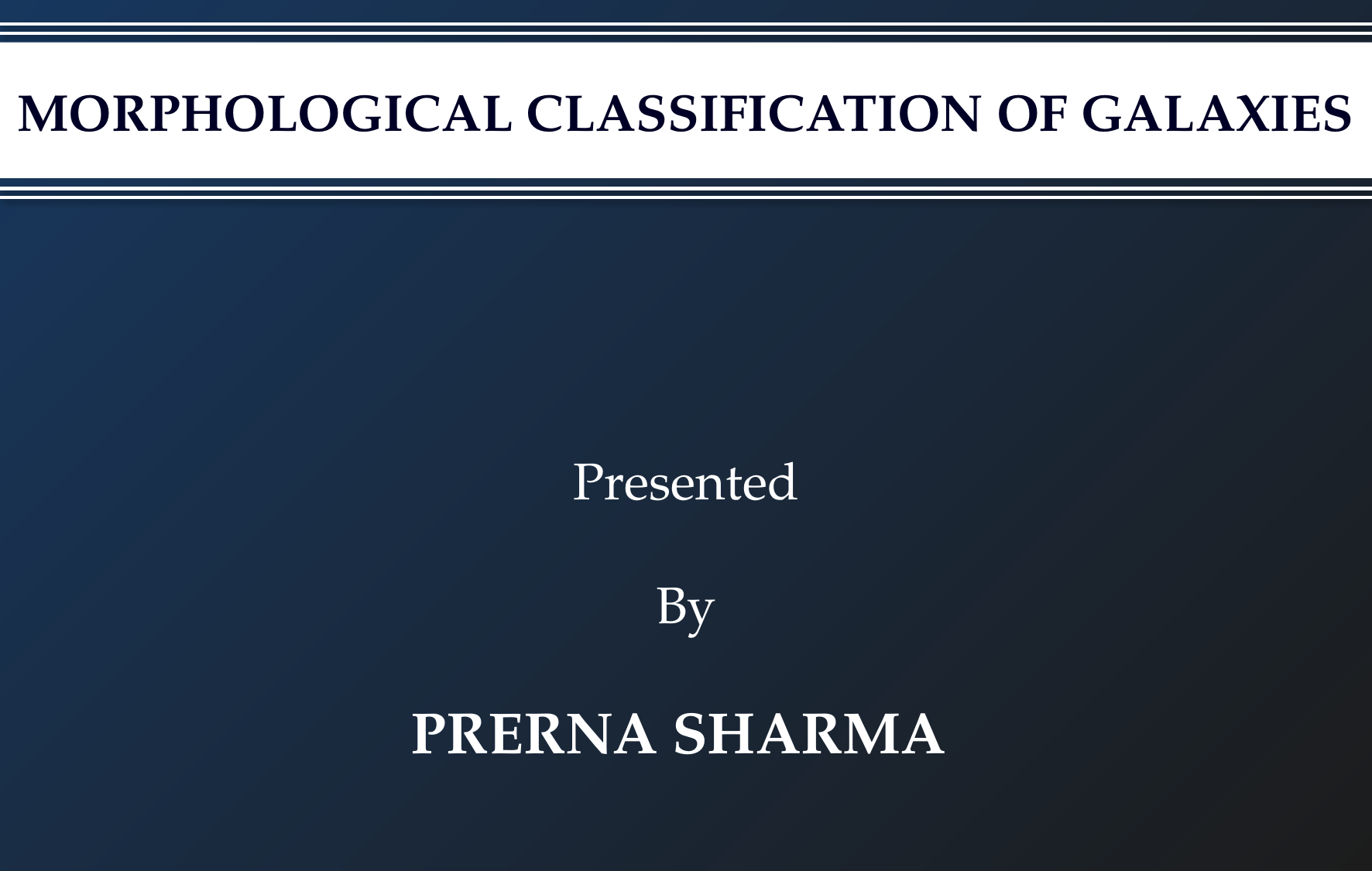

MORPHOLOGICAL CLASSIFICATION OF GALAXIES

Presented

By

PRERNA SHARMA